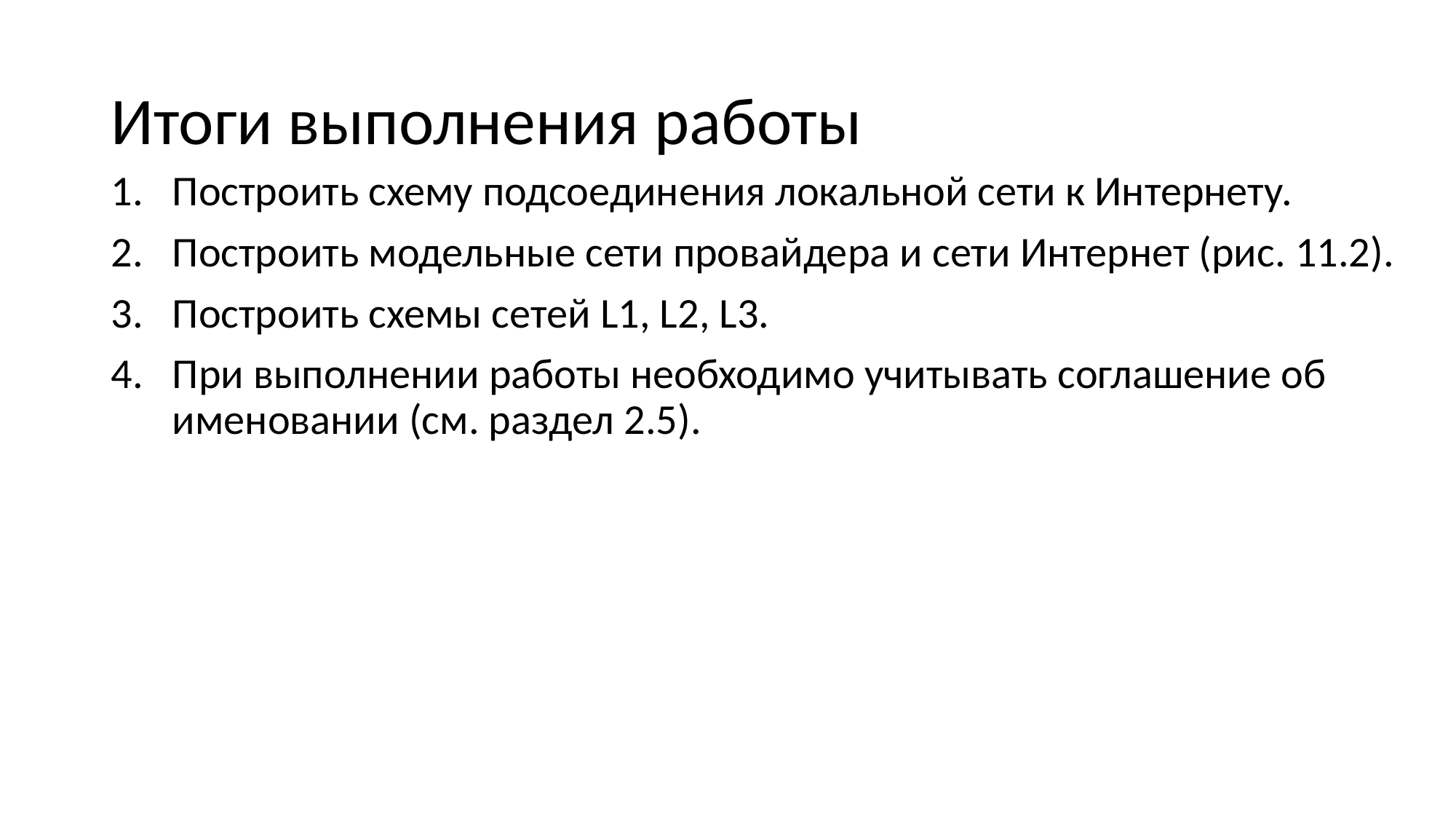

# Итоги выполнения работы
Построить схему подсоединения локальной сети к Интернету.
Построить модельные сети провайдера и сети Интернет (рис. 11.2).
Построить схемы сетей L1, L2, L3.
При выполнении работы необходимо учитывать соглашение об именовании (см. раздел 2.5).